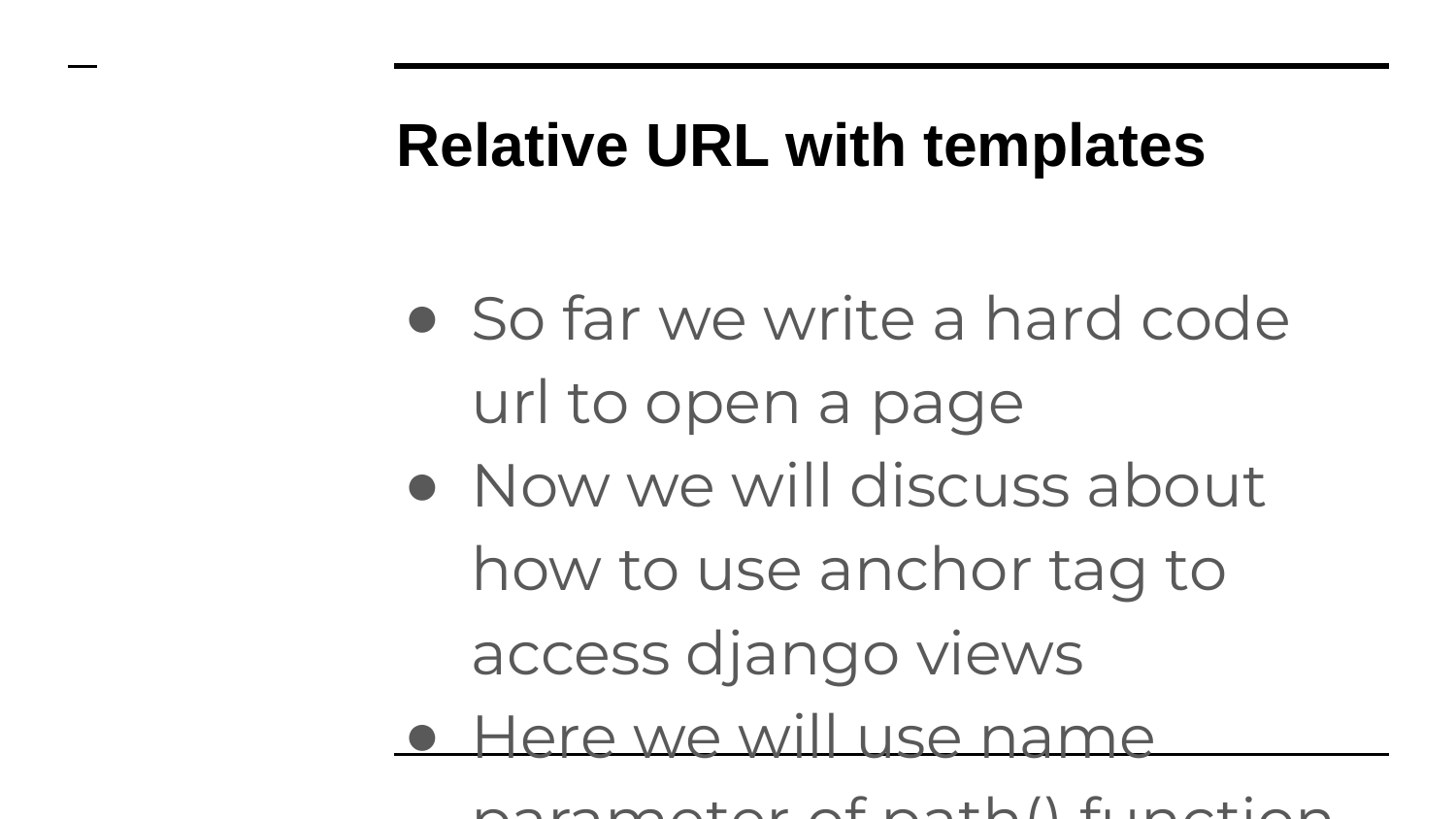

# Relative URL with templates

So far we write a hard code url to open a page
Now we will discuss about how to use anchor tag to access django views
Here we will use name parameter of path() function